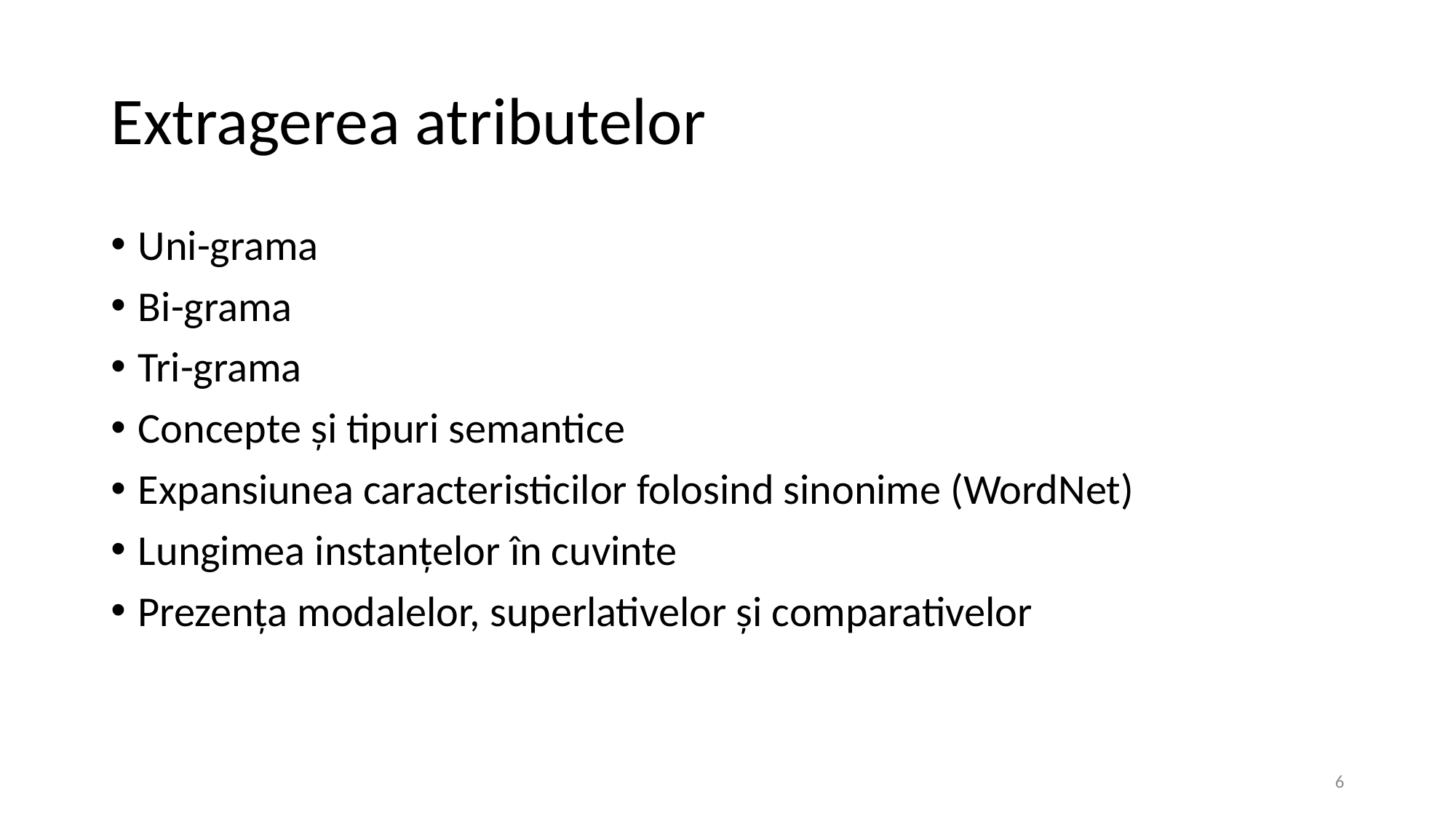

# Extragerea atributelor
Uni-grama
Bi-grama
Tri-grama
Concepte și tipuri semantice
Expansiunea caracteristicilor folosind sinonime (WordNet)
Lungimea instanțelor în cuvinte
Prezența modalelor, superlativelor și comparativelor
6